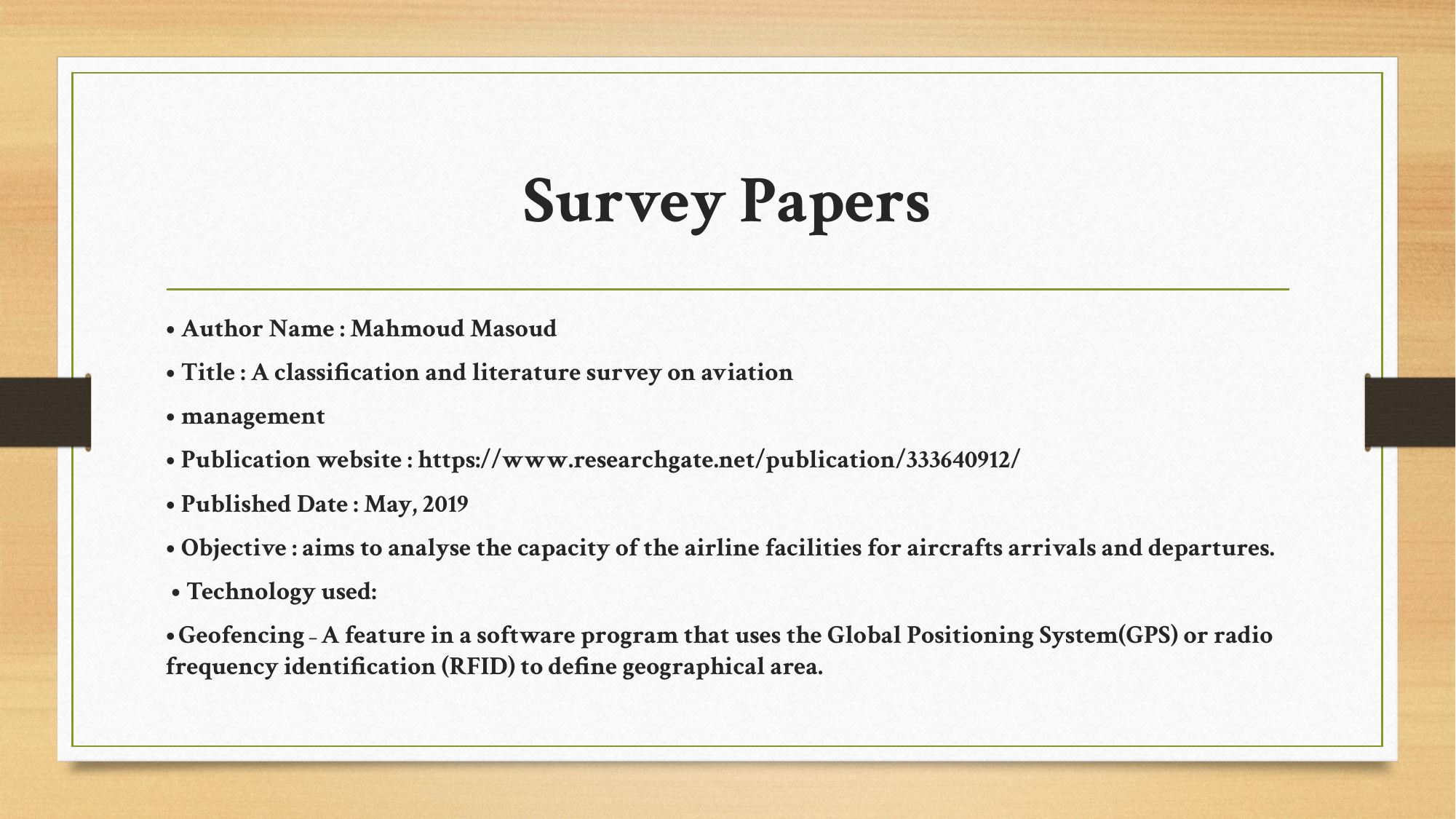

# Survey Papers
• Author Name : Mahmoud Masoud
• Title : A classification and literature survey on aviation
• management
• Publication website : https://www.researchgate.net/publication/333640912/
• Published Date : May, 2019
• Objective : aims to analyse the capacity of the airline facilities for aircrafts arrivals and departures.
 • Technology used:
• Geofencing – A feature in a software program that uses the Global Positioning System(GPS) or radio frequency identification (RFID) to define geographical area.